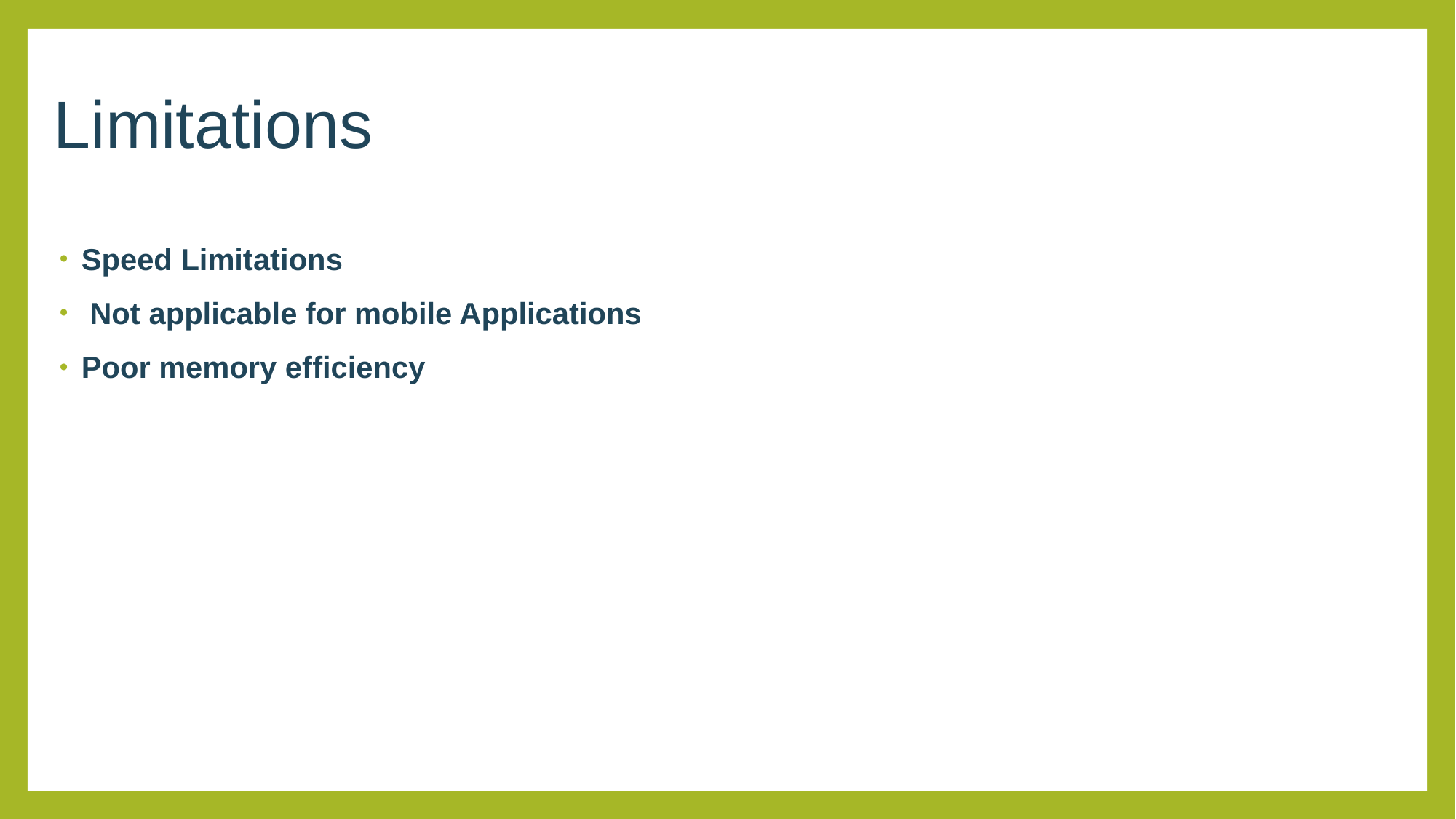

# Limitations

Speed Limitations
 Not applicable for mobile Applications
Poor memory efficiency